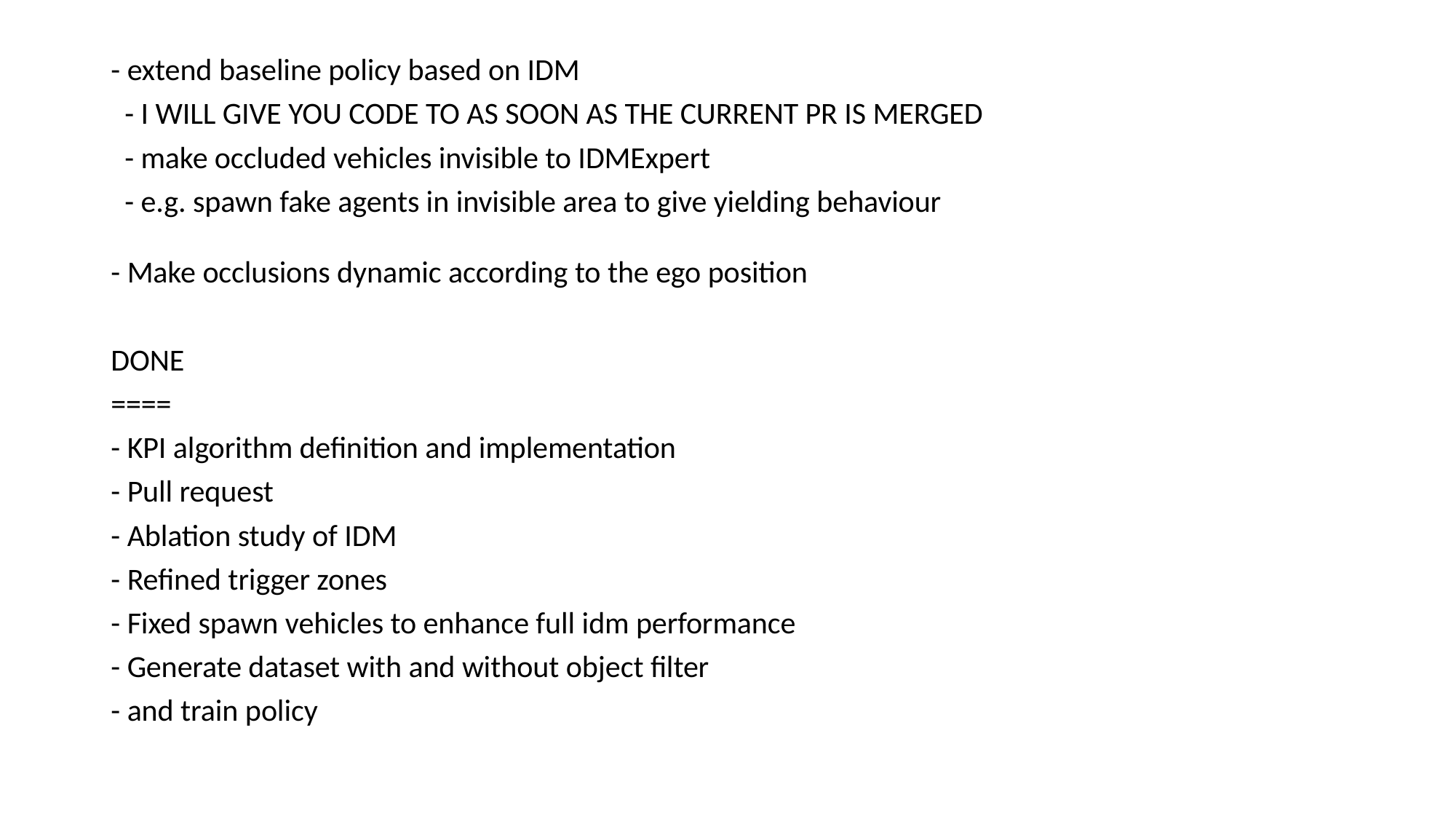

- extend baseline policy based on IDM
  - I WILL GIVE YOU CODE TO AS SOON AS THE CURRENT PR IS MERGED
  - make occluded vehicles invisible to IDMExpert
  - e.g. spawn fake agents in invisible area to give yielding behaviour

- Make occlusions dynamic according to the ego position

DONE
====
- KPI algorithm definition and implementation
- Pull request
- Ablation study of IDM
- Refined trigger zones
- Fixed spawn vehicles to enhance full idm performance
- Generate dataset with and without object filter
- and train policy